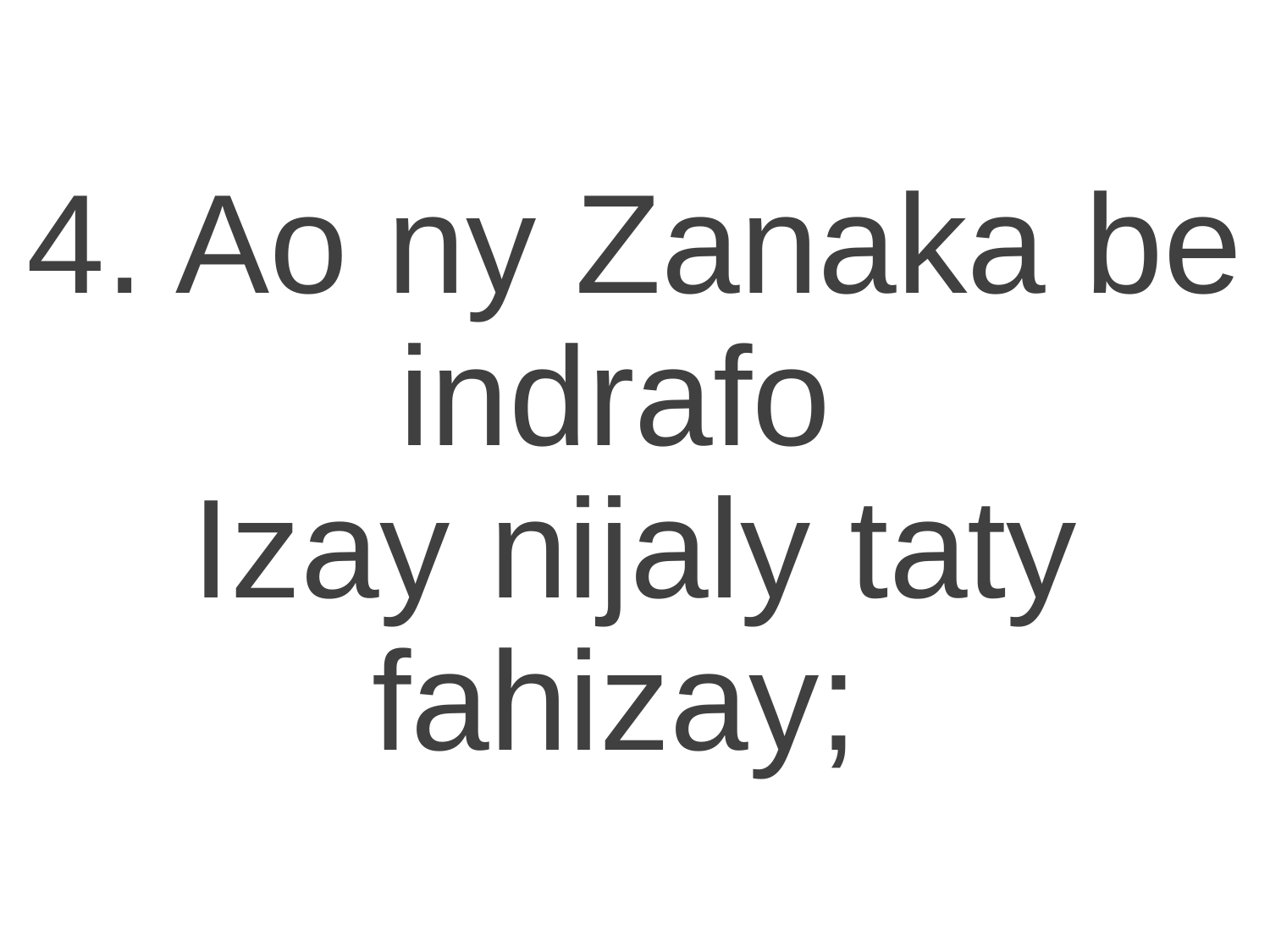

4. Ao ny Zanaka be indrafo
Izay nijaly taty fahizay;